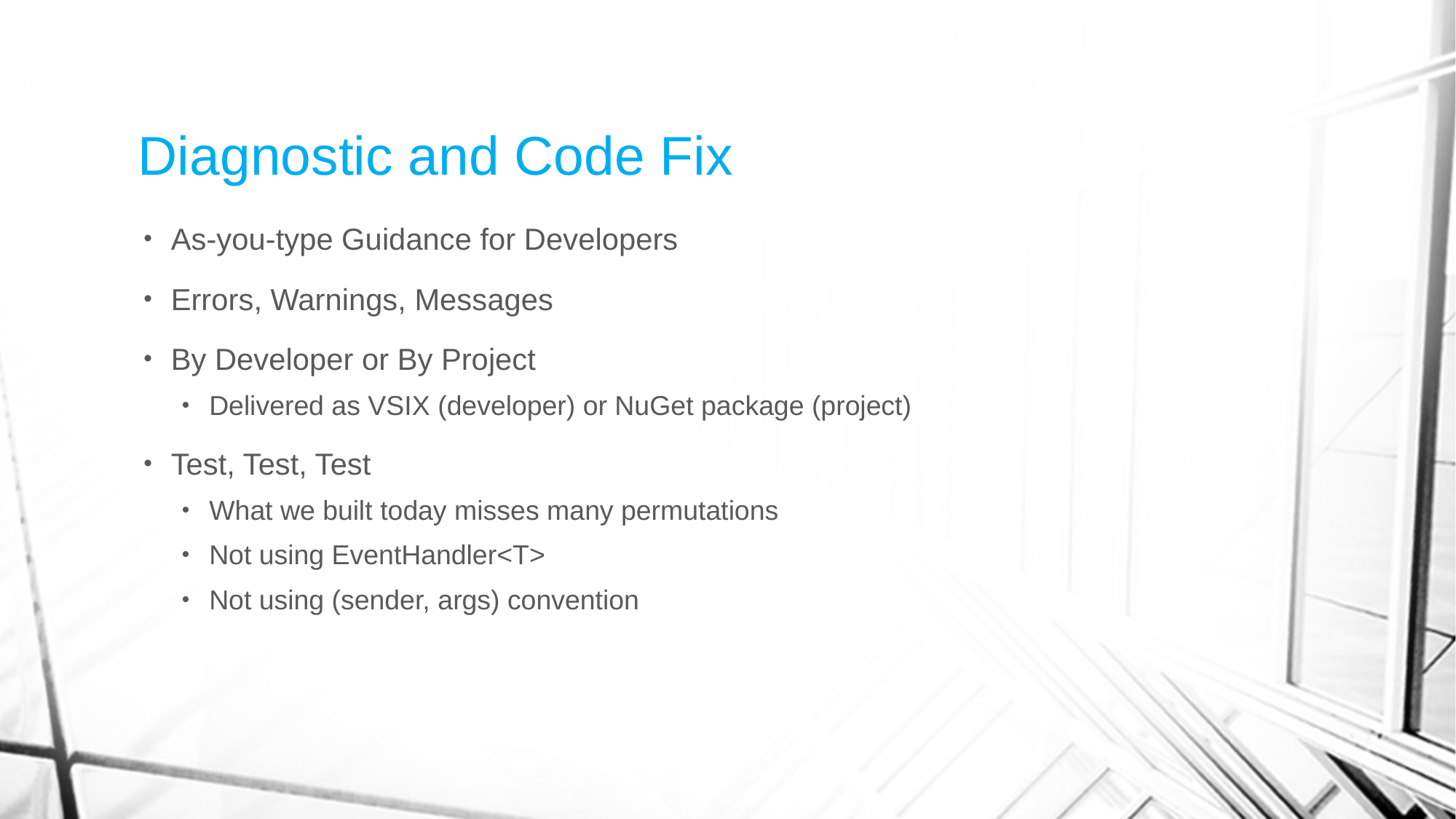

# Diagnostic and Code Fix
As-you-type Guidance for Developers
Errors, Warnings, Messages
By Developer or By Project
Delivered as VSIX (developer) or NuGet package (project)
Test, Test, Test
What we built today misses many permutations
Not using EventHandler<T>
Not using (sender, args) convention